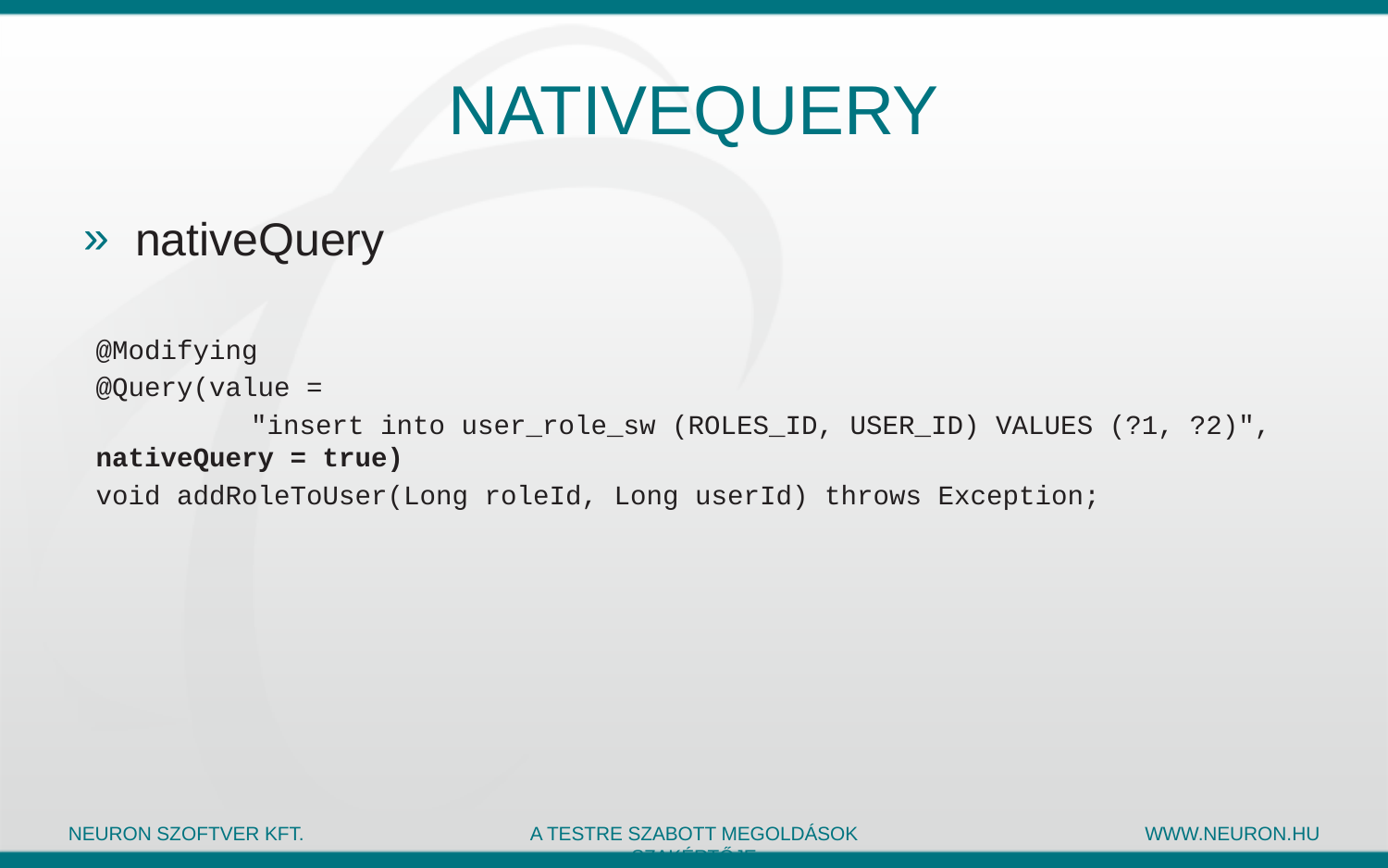

# nativeQuery
nativeQuery

@Modifying
@Query(value =
 	 "insert into user_role_sw (ROLES_ID, USER_ID) VALUES (?1, ?2)", nativeQuery = true)
void addRoleToUser(Long roleId, Long userId) throws Exception;